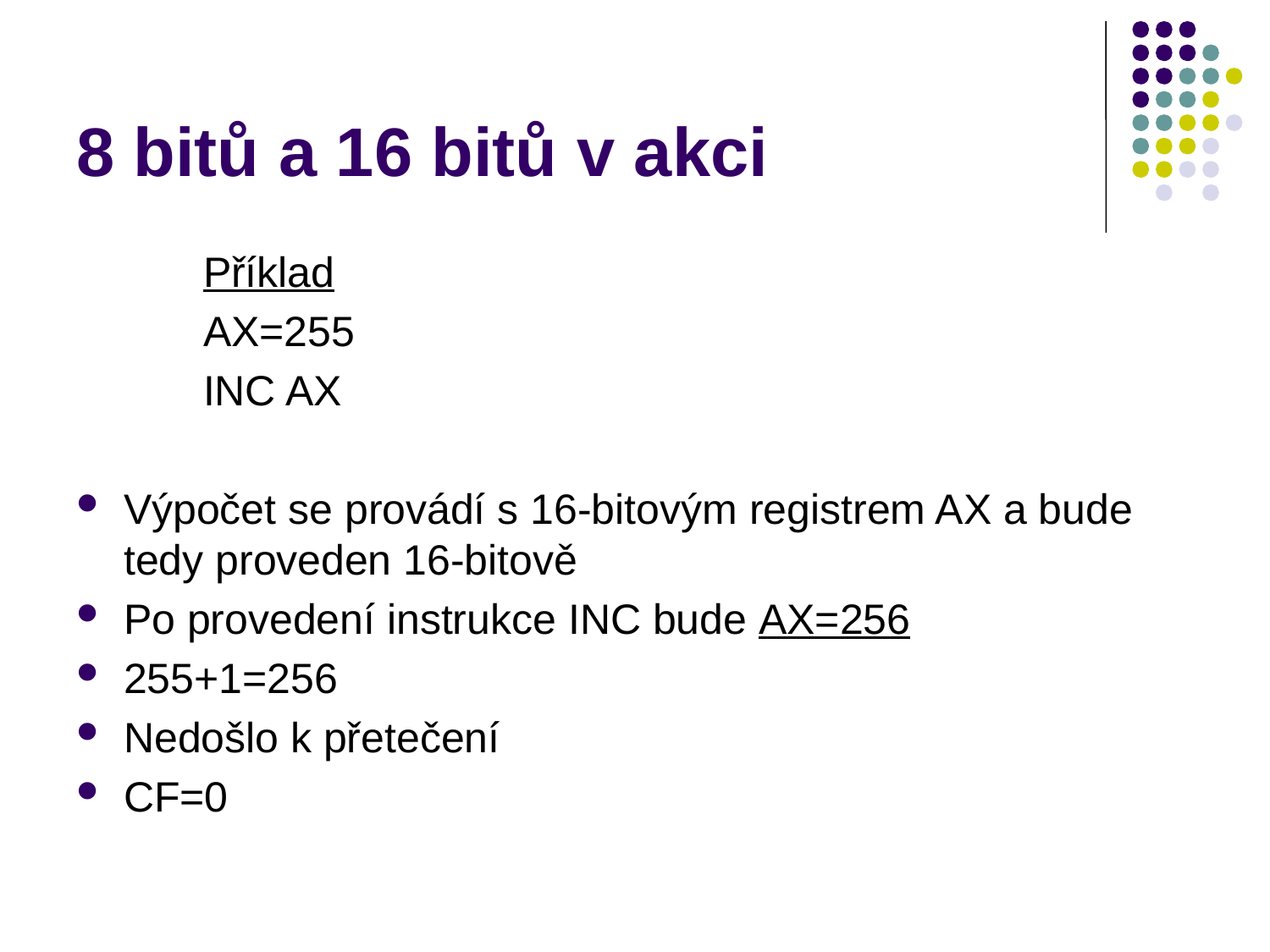

# 8 bitů a 16 bitů v akci
	Příklad
	AX=255
	INC AX

Výpočet se provádí s 16-bitovým registrem AX a bude tedy proveden 16-bitově
Po provedení instrukce INC bude AX=256
255+1=256
Nedošlo k přetečení
CF=0